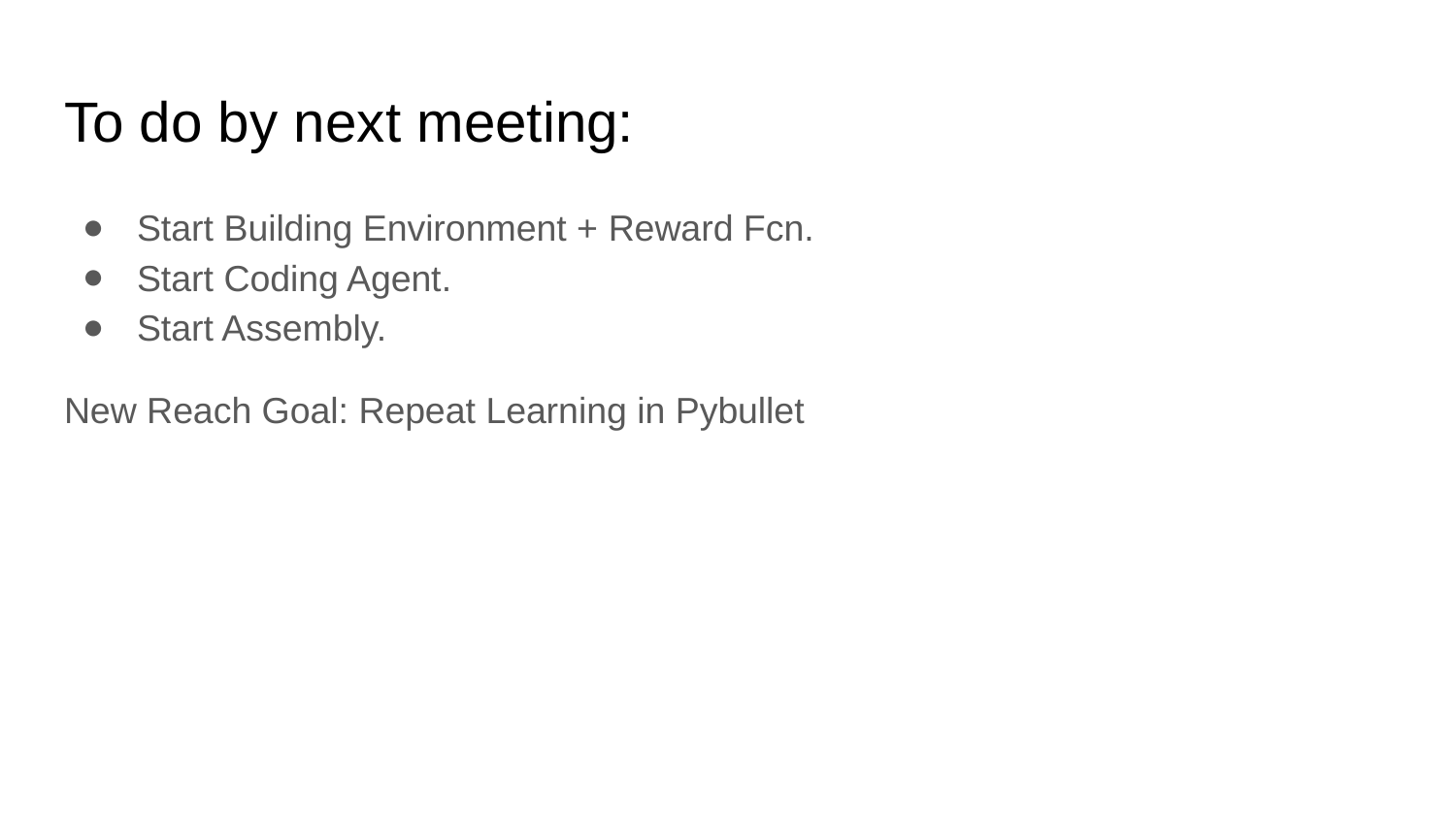

# To do by next meeting:
Start Building Environment + Reward Fcn.
Start Coding Agent.
Start Assembly.
New Reach Goal: Repeat Learning in Pybullet